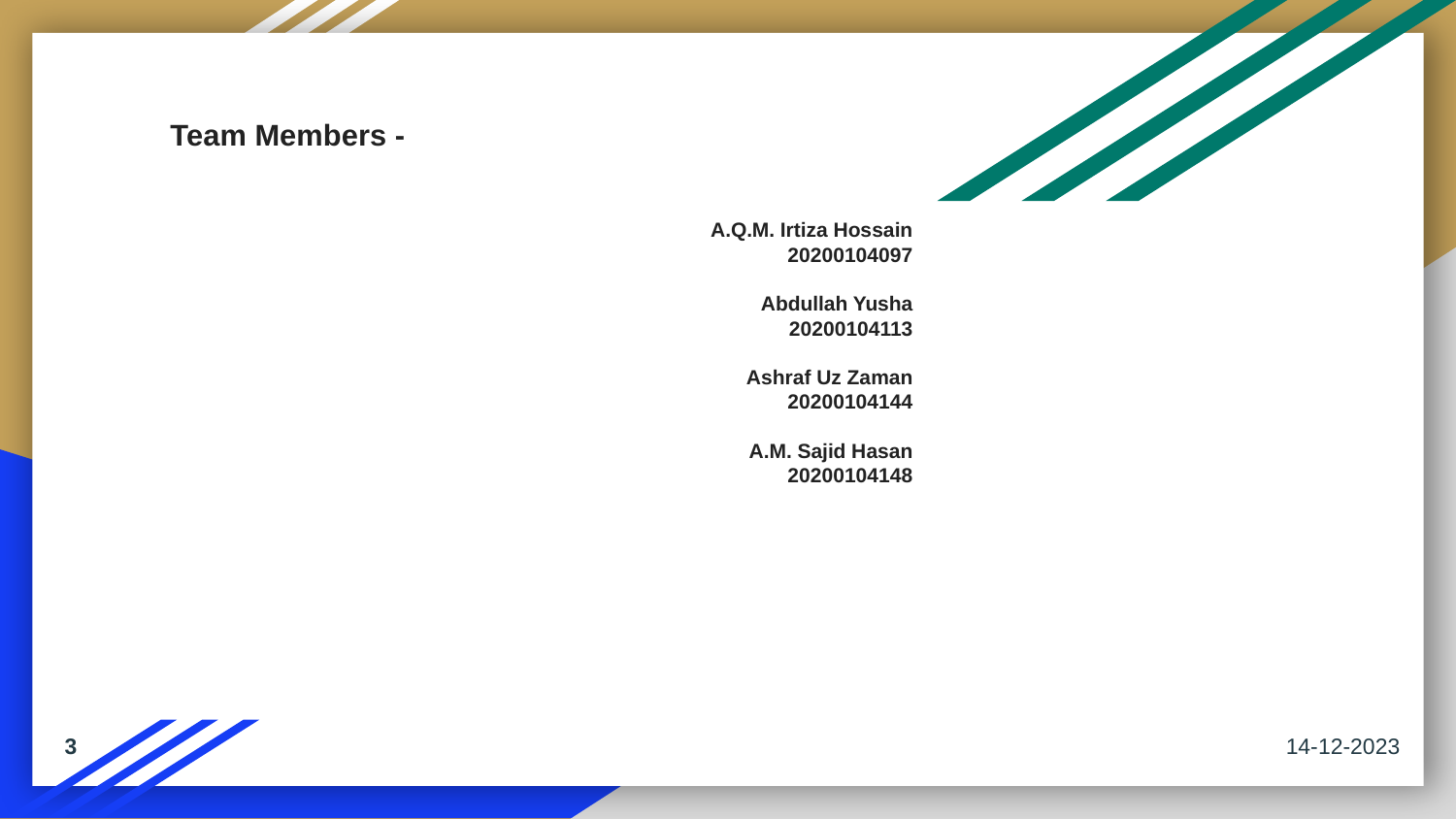

# Team Members -

A.Q.M. Irtiza Hossain
20200104097

Abdullah Yusha
20200104113

Ashraf Uz Zaman
20200104144

A.M. Sajid Hasan
20200104148

3
14-12-2023